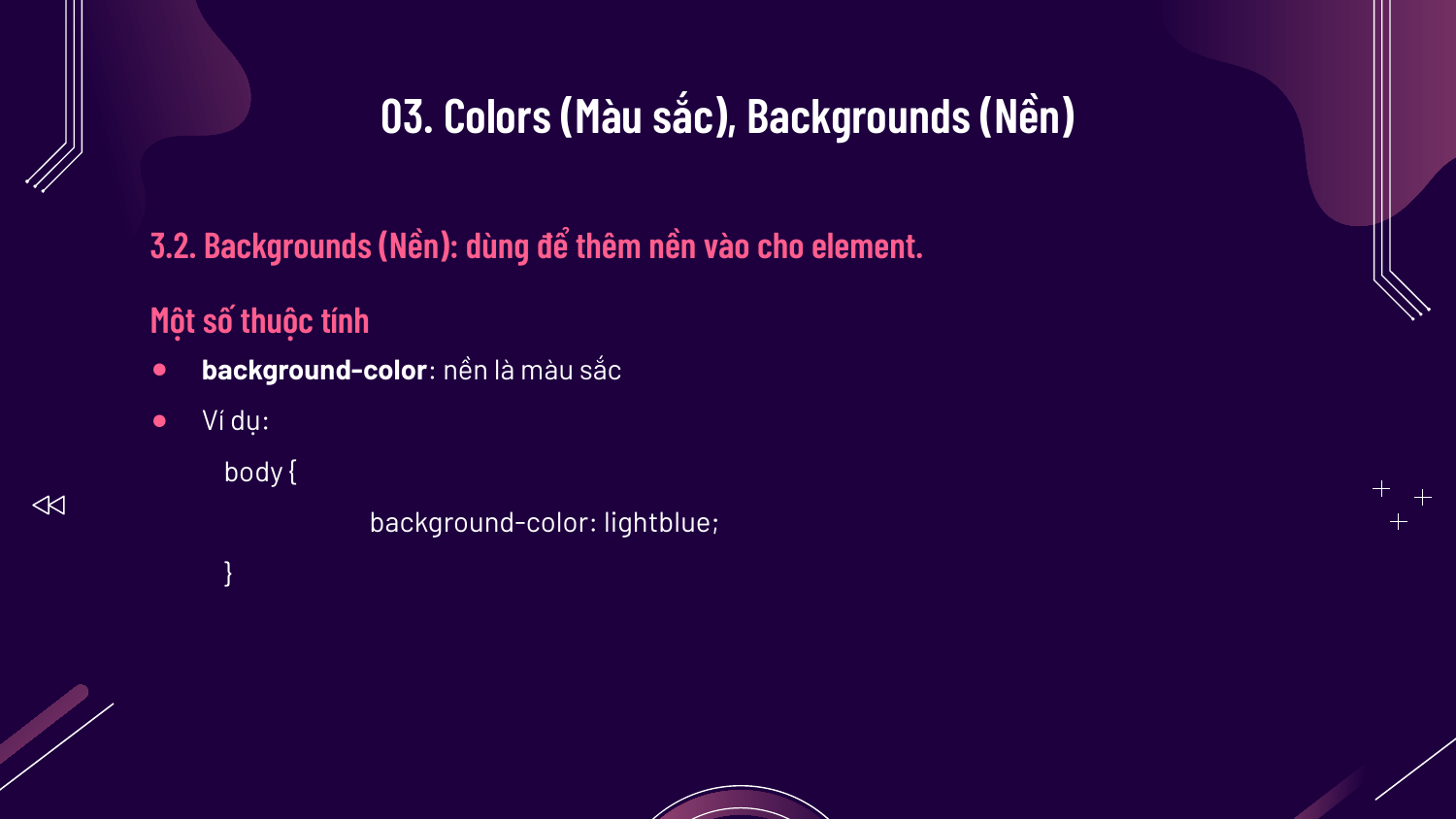

# 03. Colors (Màu sắc), Backgrounds (Nền)
3.2. Backgrounds (Nền): dùng để thêm nền vào cho element.
Một số thuộc tính
background-color: nền là màu sắc
Ví dụ:
body {
	background-color: lightblue;
}